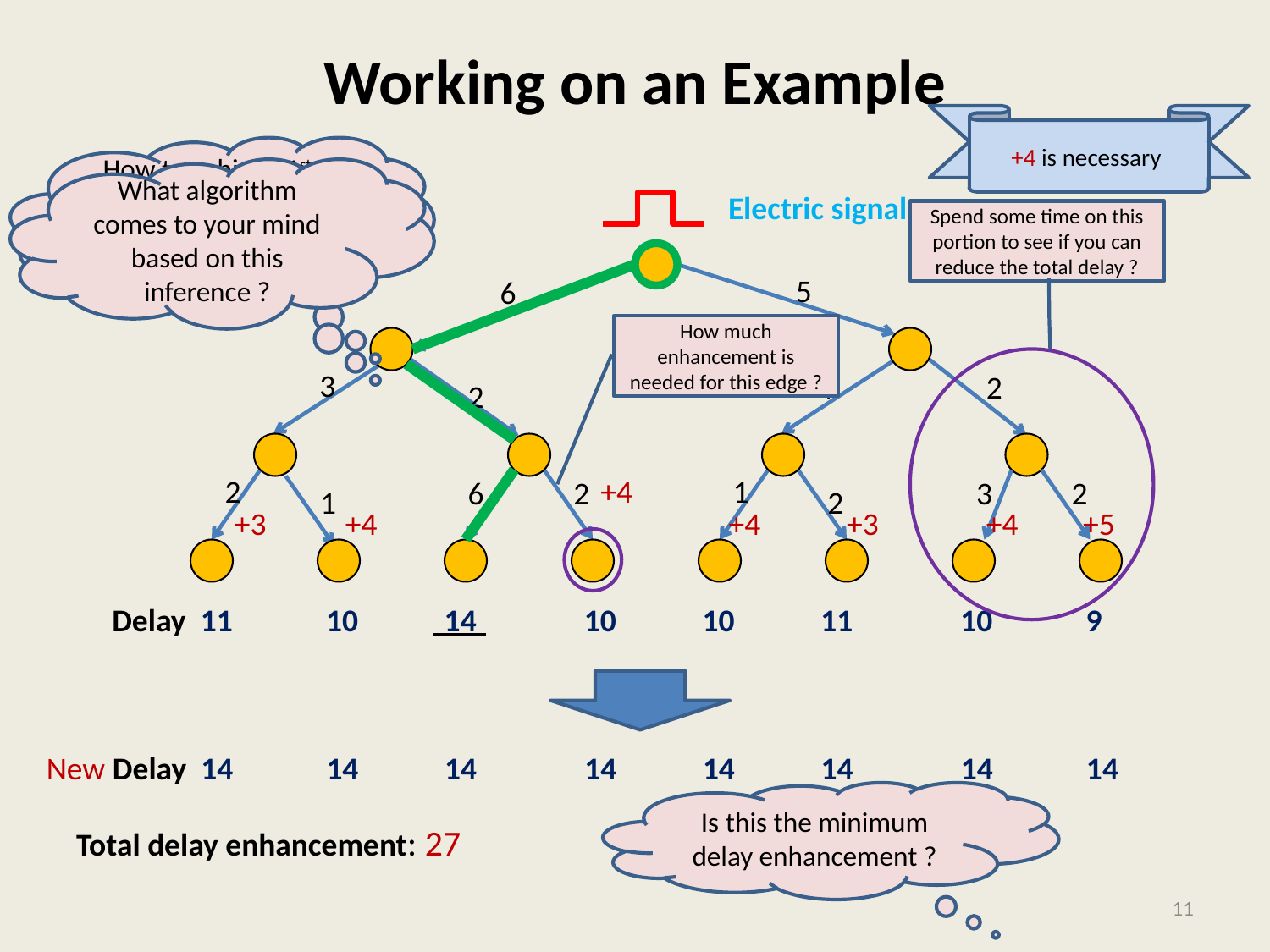

# Working on an Example
+4 is necessary
How to achieve 1st Objective:
Synchronizing all paths  from the root?
What algorithm comes to your mind based on this inference ?
Electric signal
Spend some time on this portion to see if you can reduce the total delay ?

Total delay enhancement: 27

5
6
3
4
2
2
2
1
6
2
3
2
1
2
How much enhancement is needed for this edge ?

+4
+3           +4                                                 +4            +3               +4         +5

 Delay  11             10            14               10            10            11               10             9

 New Delay  14             14            14               14            14            14               14             14
Is this the minimum delay enhancement ?
11